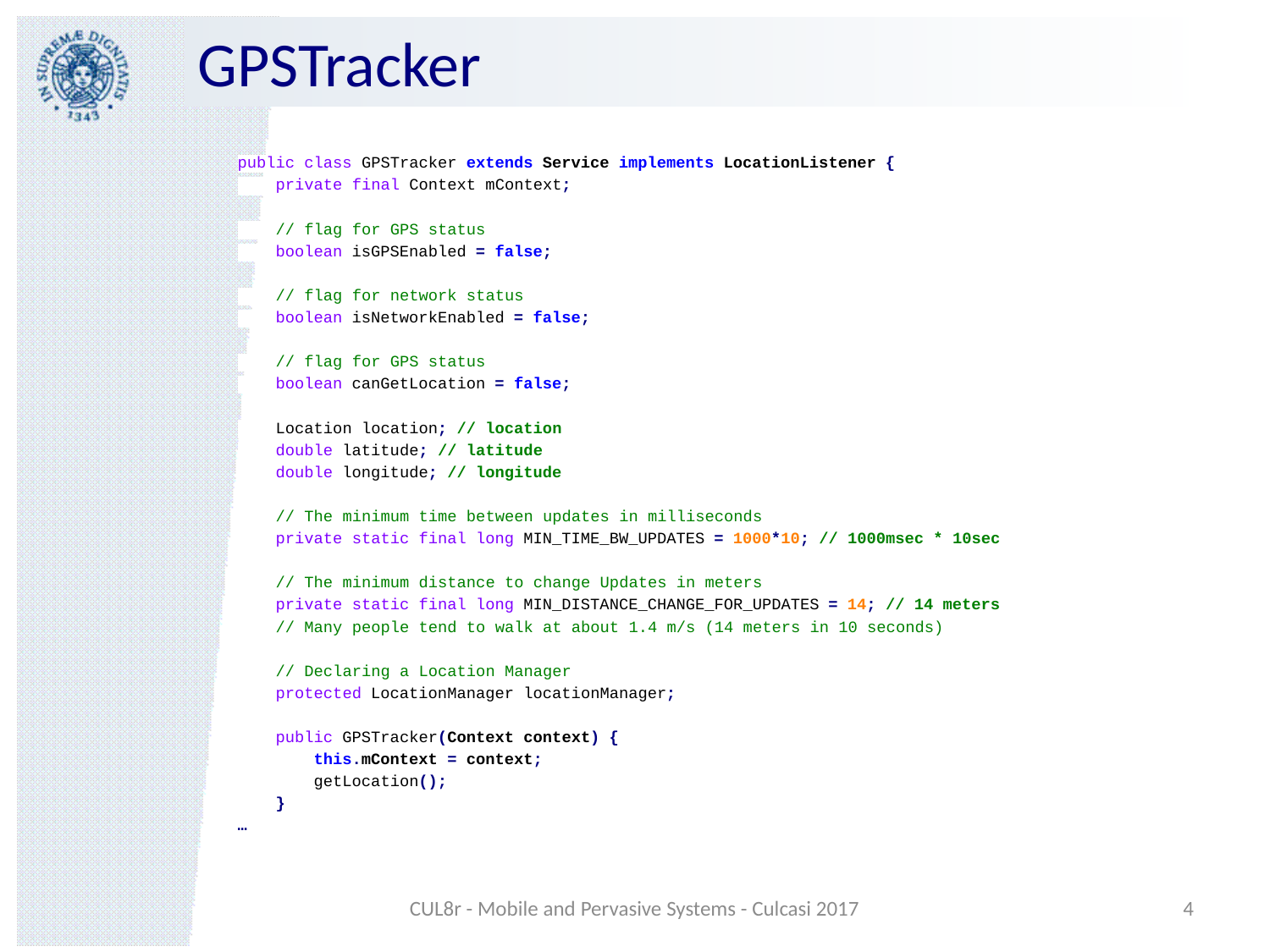

# GPSTracker
public class GPSTracker extends Service implements LocationListener {
    private final Context mContext;

    // flag for GPS status
    boolean isGPSEnabled = false;

    // flag for network status
    boolean isNetworkEnabled = false;

    // flag for GPS status
    boolean canGetLocation = false;

    Location location; // location
    double latitude; // latitude
    double longitude; // longitude

    // The minimum time between updates in milliseconds
    private static final long MIN_TIME_BW_UPDATES = 1000*10; // 1000msec * 10sec

    // The minimum distance to change Updates in meters
    private static final long MIN_DISTANCE_CHANGE_FOR_UPDATES = 14; // 14 meters
    // Many people tend to walk at about 1.4 m/s (14 meters in 10 seconds)

    // Declaring a Location Manager
    protected LocationManager locationManager;

    public GPSTracker(Context context) {
        this.mContext = context;
        getLocation();
    }
…
CUL8r - Mobile and Pervasive Systems - Culcasi 2017
4